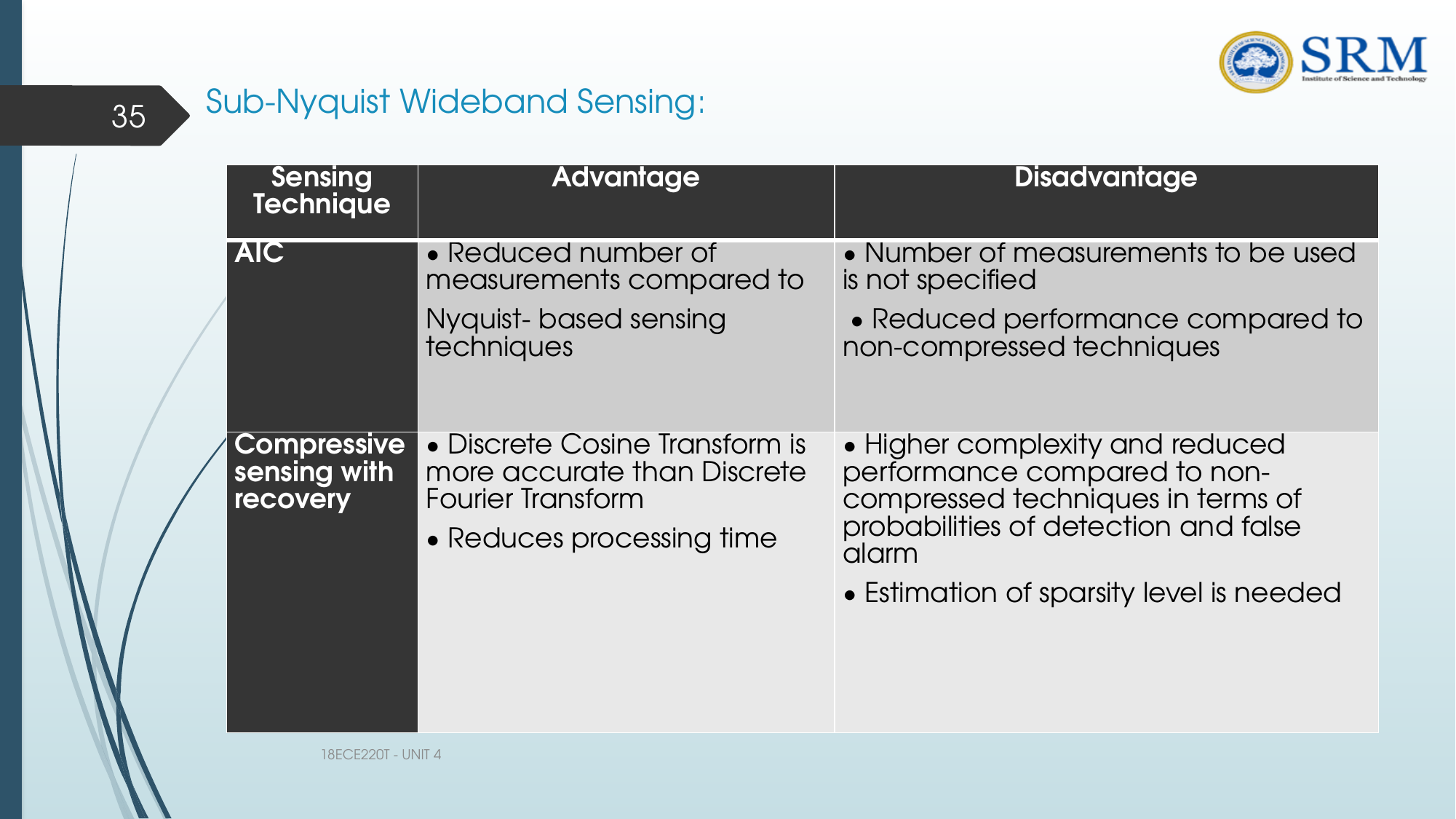

# Sub-Nyquist Wideband Sensing:
35
| Sensing Technique | Advantage | Disadvantage |
| --- | --- | --- |
| AIC | • Reduced number of measurements compared to Nyquist- based sensing techniques | • Number of measurements to be used is not specified • Reduced performance compared to non-compressed techniques |
| Compressive sensing with recovery | • Discrete Cosine Transform is more accurate than Discrete Fourier Transform • Reduces processing time | • Higher complexity and reduced performance compared to non-compressed techniques in terms of probabilities of detection and false alarm • Estimation of sparsity level is needed |
18ECE220T - UNIT 4